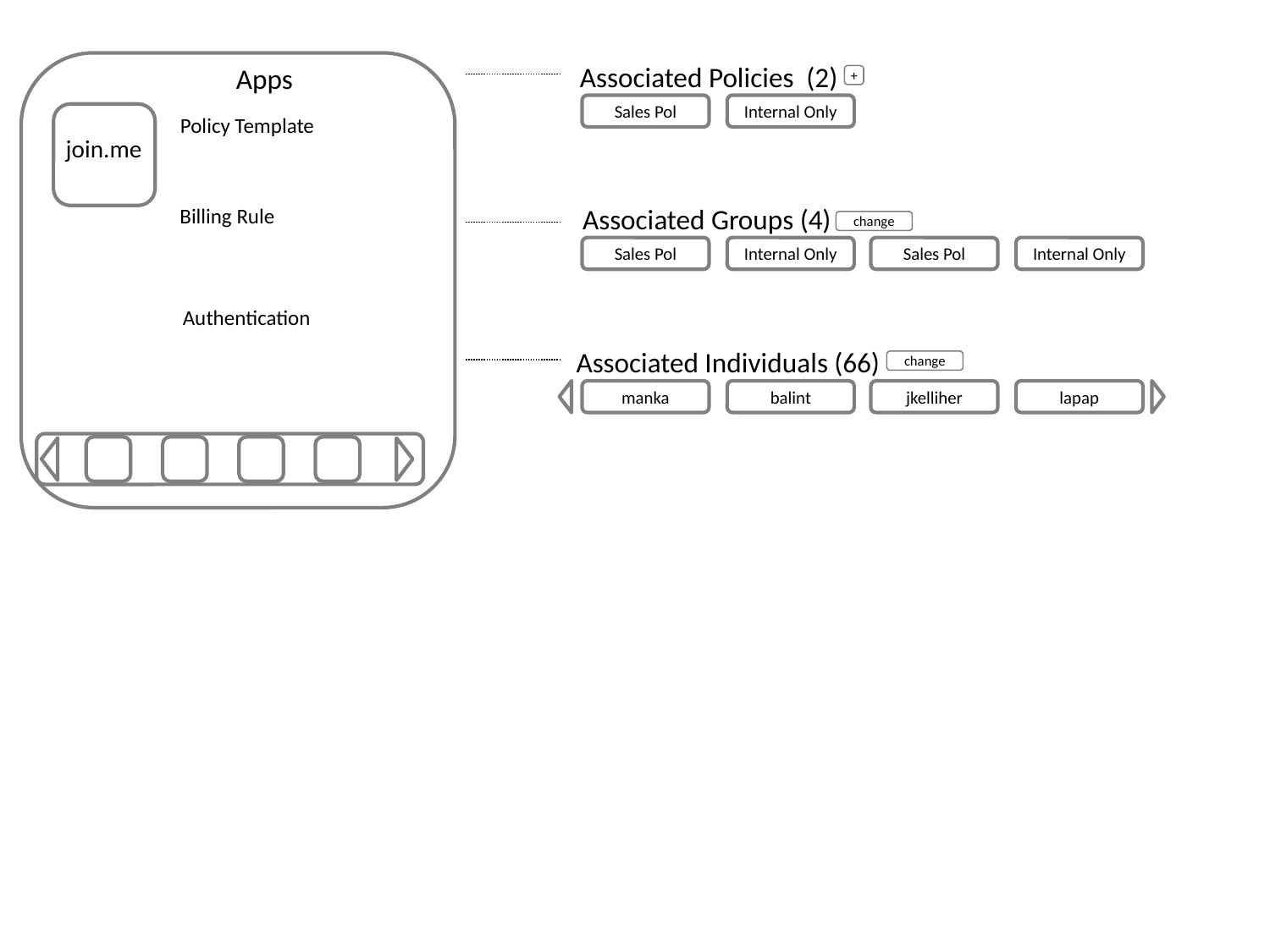

Associated Policies  (2)
Apps
+
Sales Pol
Internal Only

Policy Template
join.me
Associated Groups (4)
Billing Rule
change
Sales Pol
Internal Only
Sales Pol
Internal Only
Authentication
Associated Individuals (66)
change
manka
balint
jkelliher
lapap

v